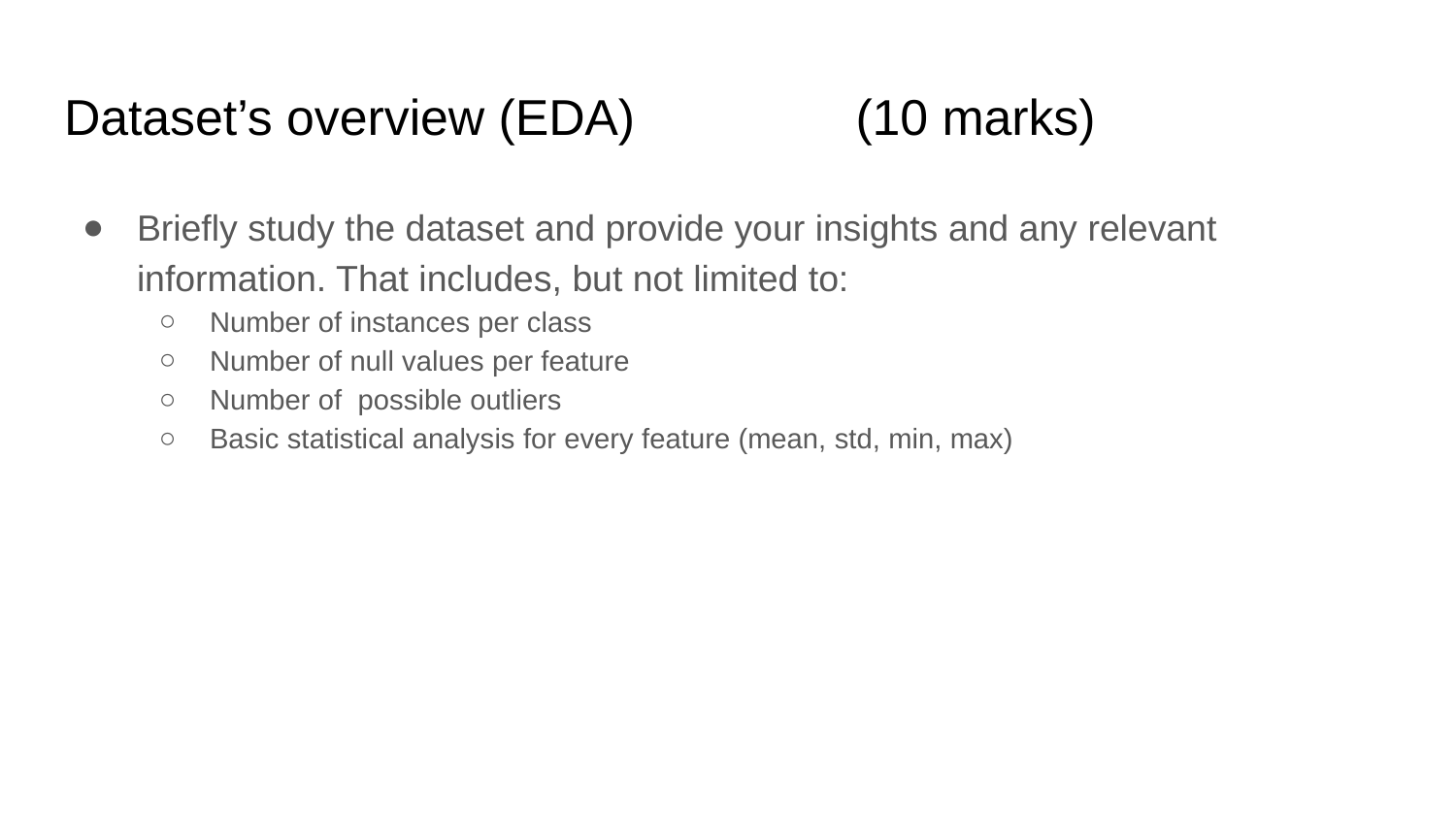

# Dataset’s overview (EDA) 						 (10 marks)
Briefly study the dataset and provide your insights and any relevant information. That includes, but not limited to:
Number of instances per class
Number of null values per feature
Number of  possible outliers
Basic statistical analysis for every feature (mean, std, min, max)